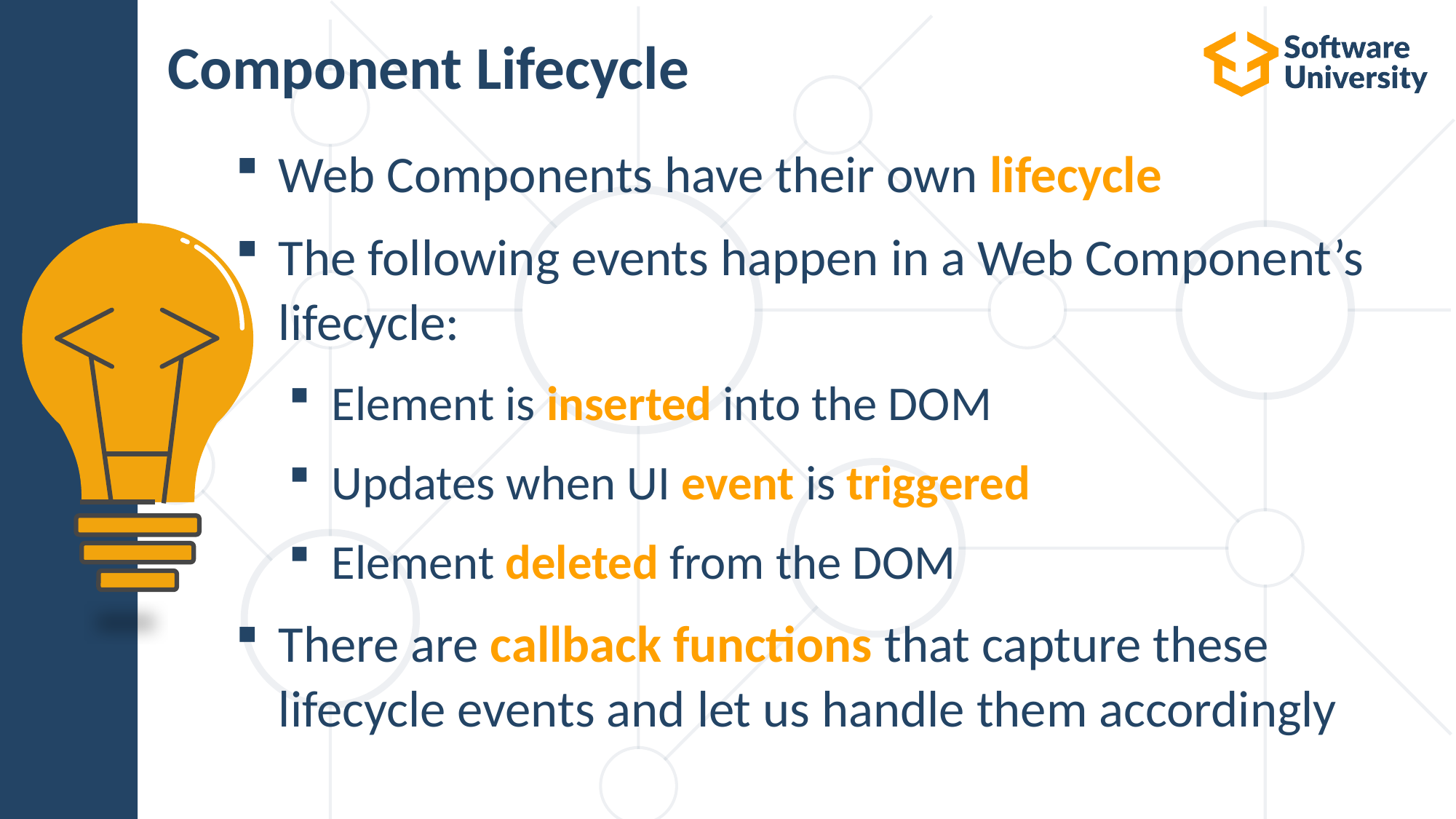

# Component Lifecycle
Web Components have their own lifecycle
The following events happen in a Web Component’s lifecycle:
Element is inserted into the DOM
Updates when UI event is triggered
Element deleted from the DOM
There are callback functions that capture these lifecycle events and let us handle them accordingly